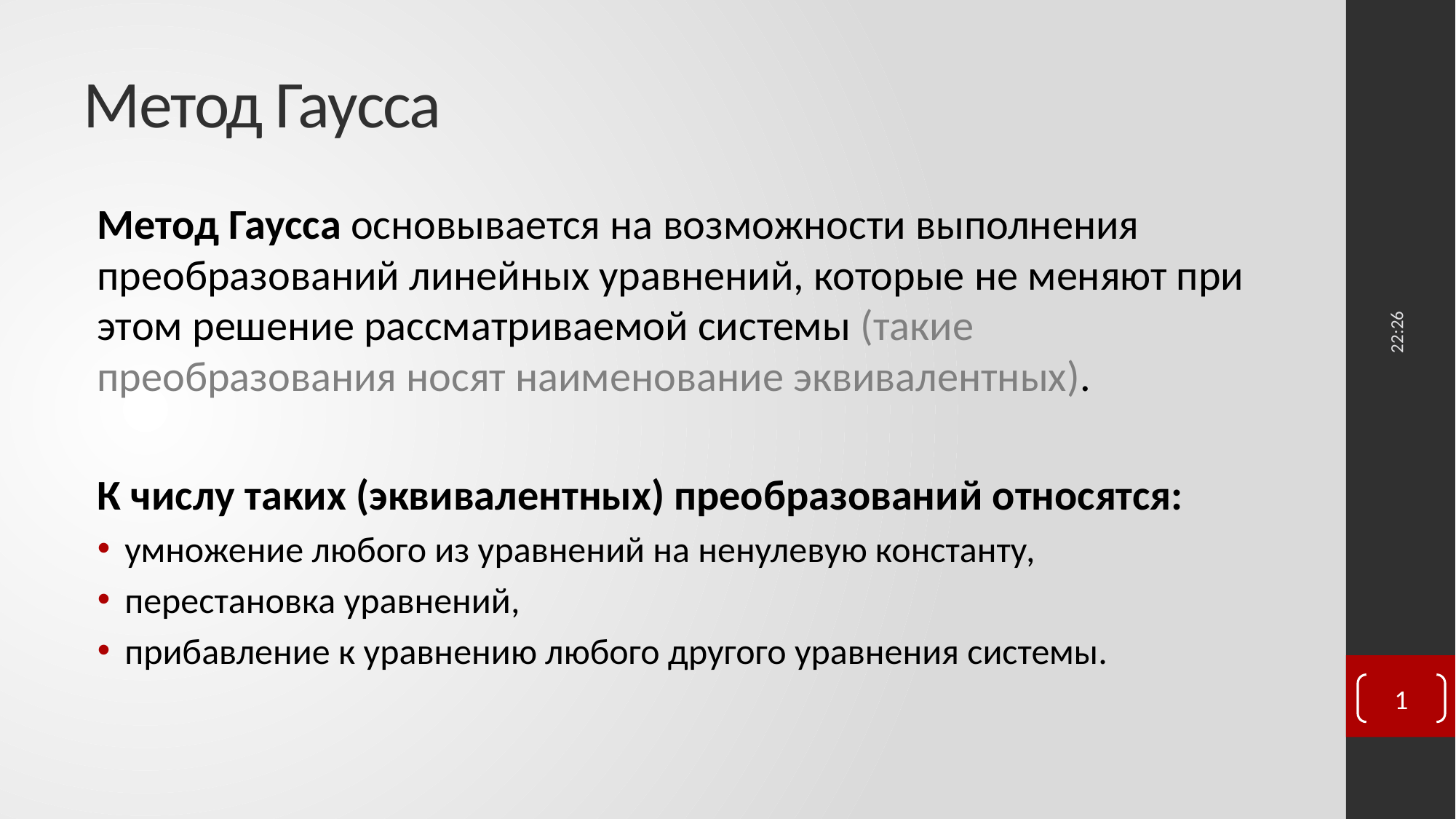

# Метод Гаусса
22:26
Метод Гаусса основывается на возможности выполнения преобразований линейных уравнений, которые не меняют при этом решение рассматриваемой системы (такие преобразования носят наименование эквивалентных).

К числу таких (эквивалентных) преобразований относятся:
умножение любого из уравнений на ненулевую константу,
перестановка уравнений,
прибавление к уравнению любого другого уравнения системы.
1